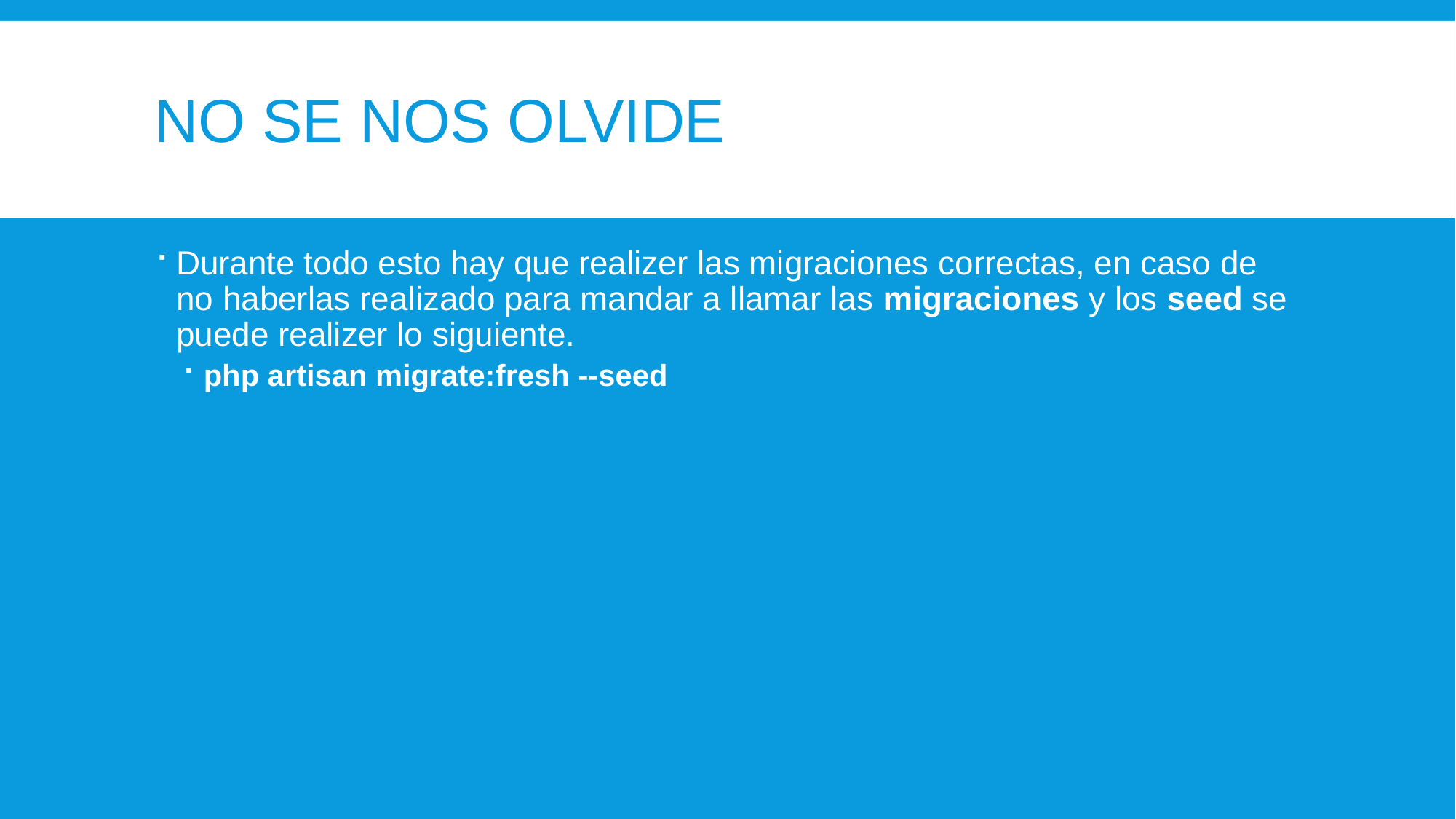

# No se nos olvide
Durante todo esto hay que realizer las migraciones correctas, en caso de no haberlas realizado para mandar a llamar las migraciones y los seed se puede realizer lo siguiente.
php artisan migrate:fresh --seed